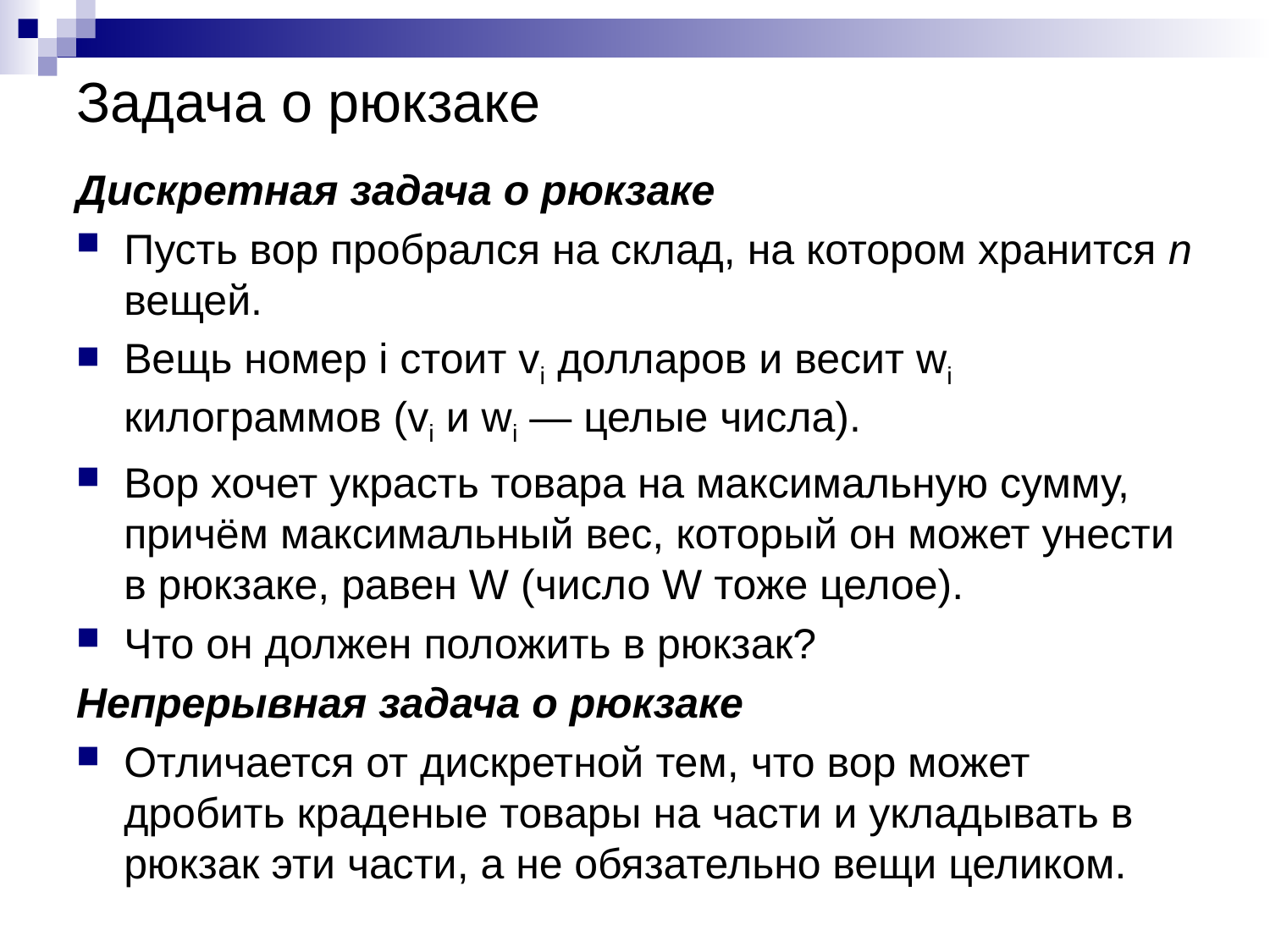

# Задача о рюкзаке
Дискретная задача о рюкзаке
Пусть вор пробрался на склад, на котором хранится n вещей.
Вещь номер i стоит vi долларов и весит wi килограммов (vi и wi — целые числа).
Вор хочет украсть товара на максимальную сумму, причём максимальный вес, который он может унести в рюкзаке, равен W (число W тоже целое).
Что он должен положить в рюкзак?
Непрерывная задача о рюкзаке
Отличается от дискретной тем, что вор может дробить краденые товары на части и укладывать в рюкзак эти части, а не обязательно вещи целиком.